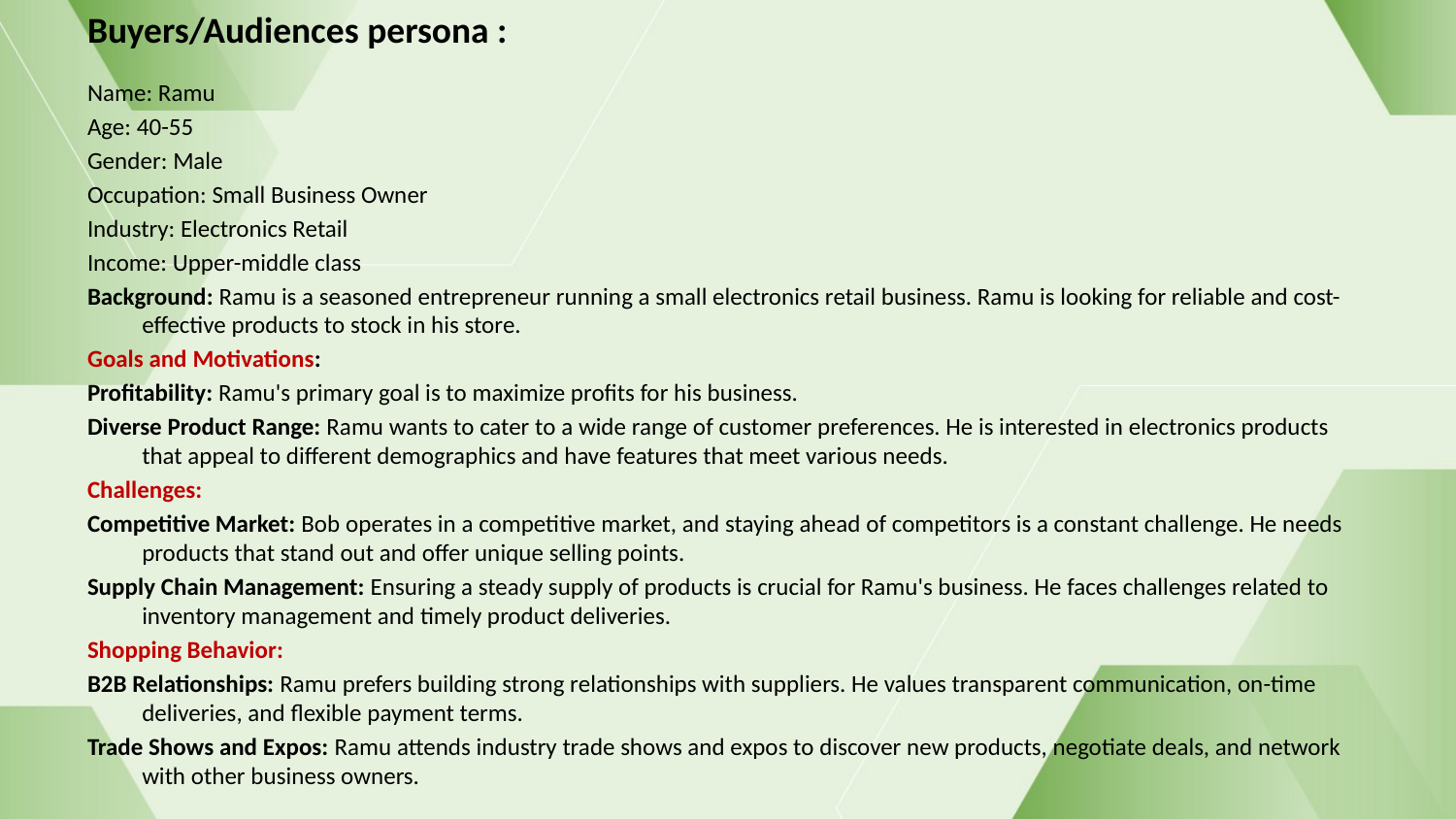

# Buyers/Audiences persona :
Name: Ramu
Age: 40-55
Gender: Male
Occupation: Small Business Owner
Industry: Electronics Retail
Income: Upper-middle class
Background: Ramu is a seasoned entrepreneur running a small electronics retail business. Ramu is looking for reliable and cost-effective products to stock in his store.
Goals and Motivations:
Profitability: Ramu's primary goal is to maximize profits for his business.
Diverse Product Range: Ramu wants to cater to a wide range of customer preferences. He is interested in electronics products that appeal to different demographics and have features that meet various needs.
Challenges:
Competitive Market: Bob operates in a competitive market, and staying ahead of competitors is a constant challenge. He needs products that stand out and offer unique selling points.
Supply Chain Management: Ensuring a steady supply of products is crucial for Ramu's business. He faces challenges related to inventory management and timely product deliveries.
Shopping Behavior:
B2B Relationships: Ramu prefers building strong relationships with suppliers. He values transparent communication, on-time deliveries, and flexible payment terms.
Trade Shows and Expos: Ramu attends industry trade shows and expos to discover new products, negotiate deals, and network with other business owners.